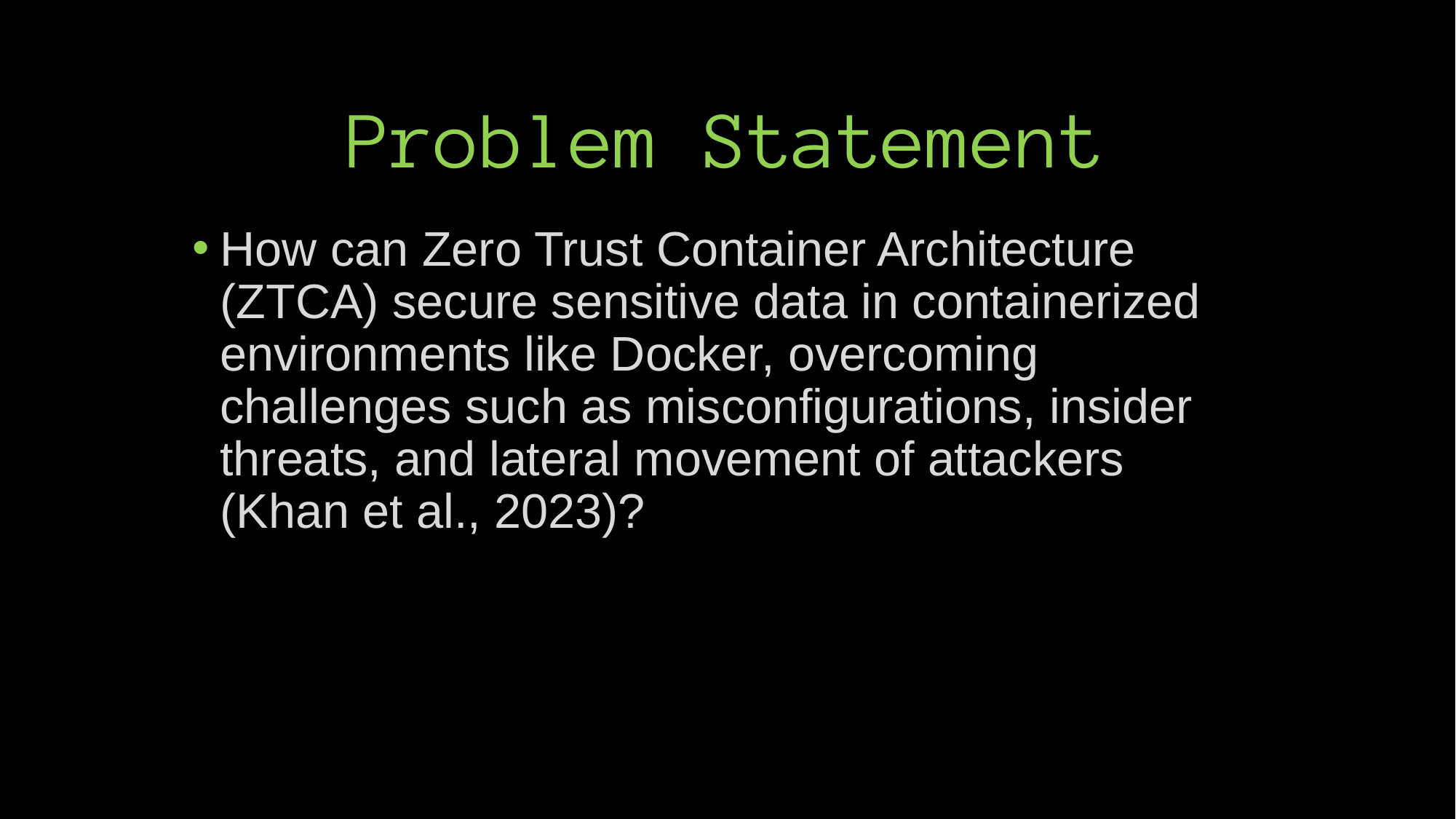

# Problem Statement
How can Zero Trust Container Architecture (ZTCA) secure sensitive data in containerized environments like Docker, overcoming challenges such as misconfigurations, insider threats, and lateral movement of attackers (Khan et al., 2023)?